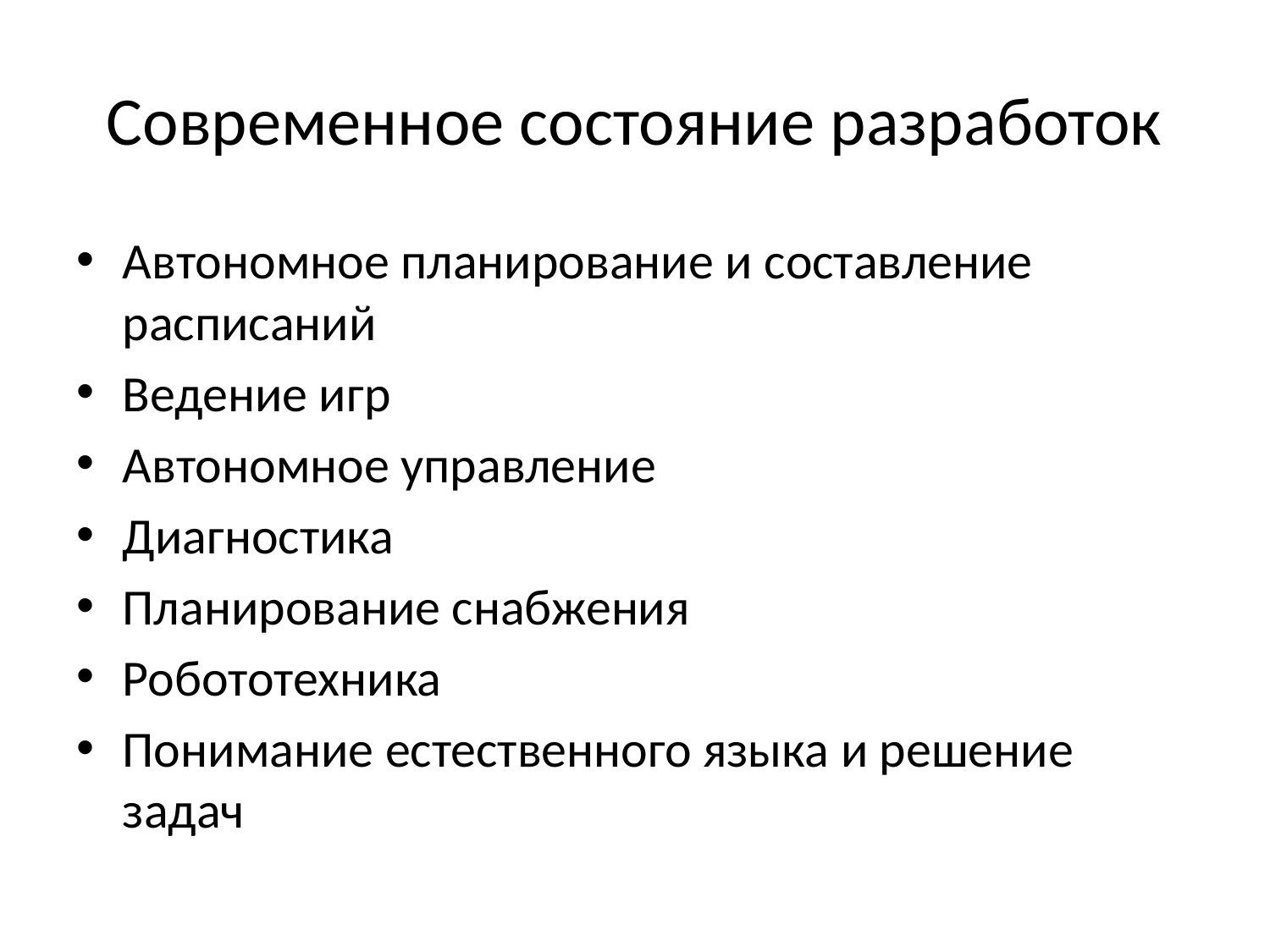

# Современное состояние разработок
Автономное планирование и составление расписаний
Ведение игр
Автономное управление
Диагностика
Планирование снабжения
Робототехника
Понимание естественного языка и решение задач